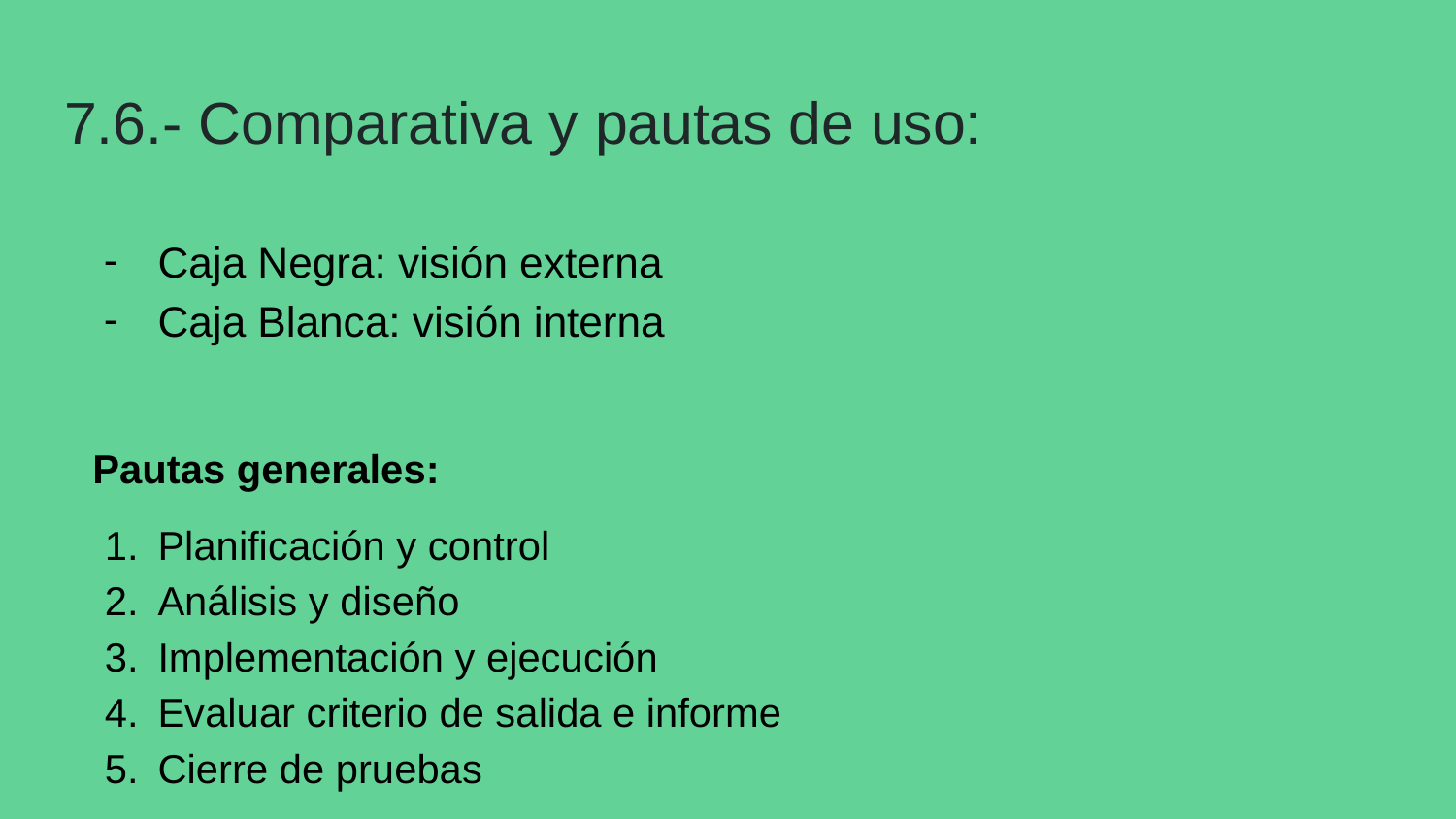

# 7.6.- Comparativa y pautas de uso:
Caja Negra: visión externa
Caja Blanca: visión interna

Pautas generales:
Planificación y control
Análisis y diseño
Implementación y ejecución
Evaluar criterio de salida e informe
Cierre de pruebas